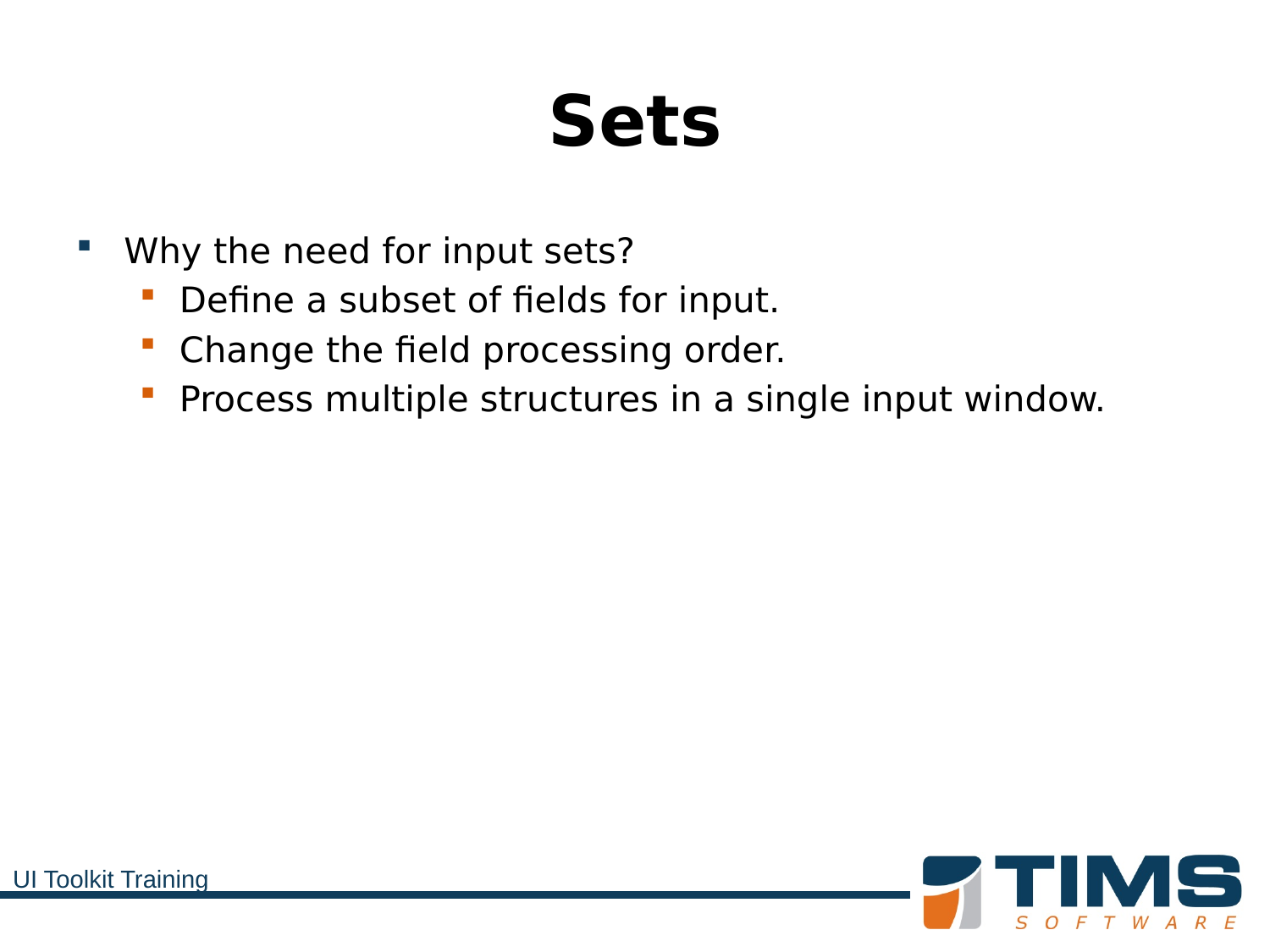

# Sets
Why the need for input sets?
Define a subset of fields for input.
Change the field processing order.
Process multiple structures in a single input window.
UI Toolkit Training